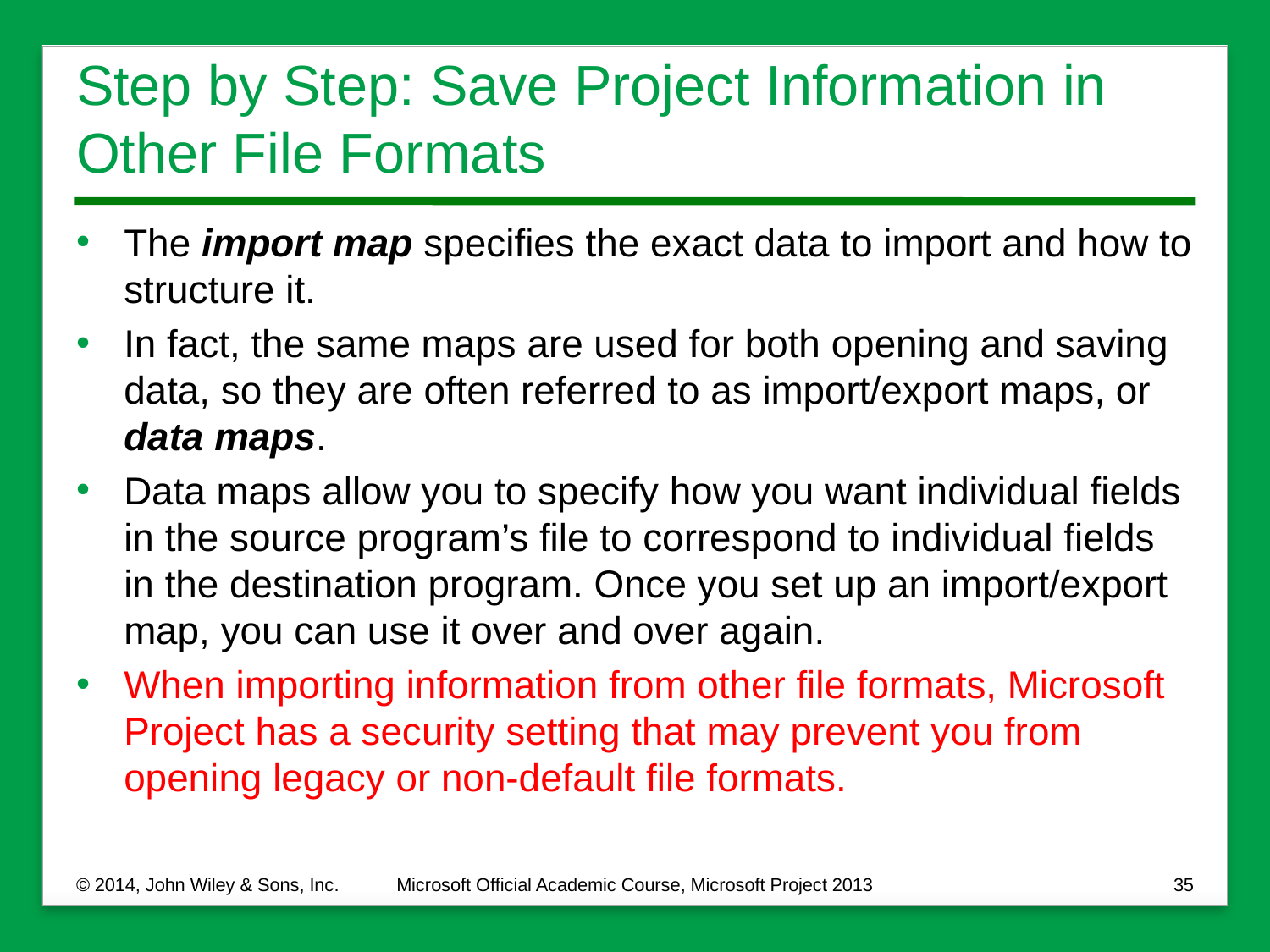

# Step by Step: Save Project Information in Other File Formats
The import map specifies the exact data to import and how to structure it.
In fact, the same maps are used for both opening and saving data, so they are often referred to as import/export maps, or data maps.
Data maps allow you to specify how you want individual fields in the source program’s file to correspond to individual fields in the destination program. Once you set up an import/export map, you can use it over and over again.
When importing information from other file formats, Microsoft Project has a security setting that may prevent you from opening legacy or non-default file formats.
© 2014, John Wiley & Sons, Inc.
Microsoft Official Academic Course, Microsoft Project 2013
35